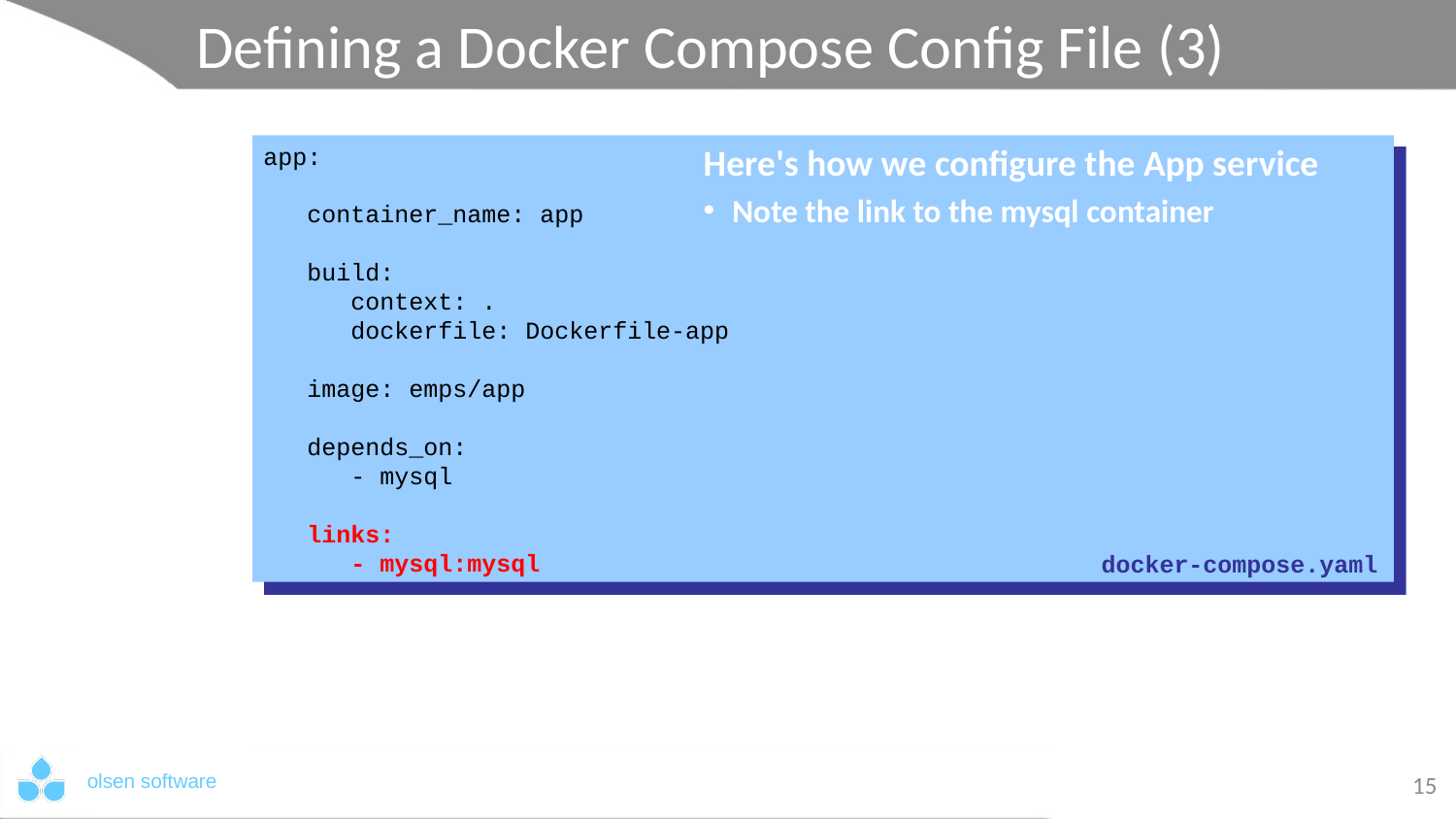

# Defining a Docker Compose Config File (3)
app:

   container_name: app

   build:
      context: .
      dockerfile: Dockerfile-app

   image: emps/app

   depends_on:
      - mysql

   links:
      - mysql:mysql
Here's how we configure the App service
Note the link to the mysql container
docker-compose.yaml
15